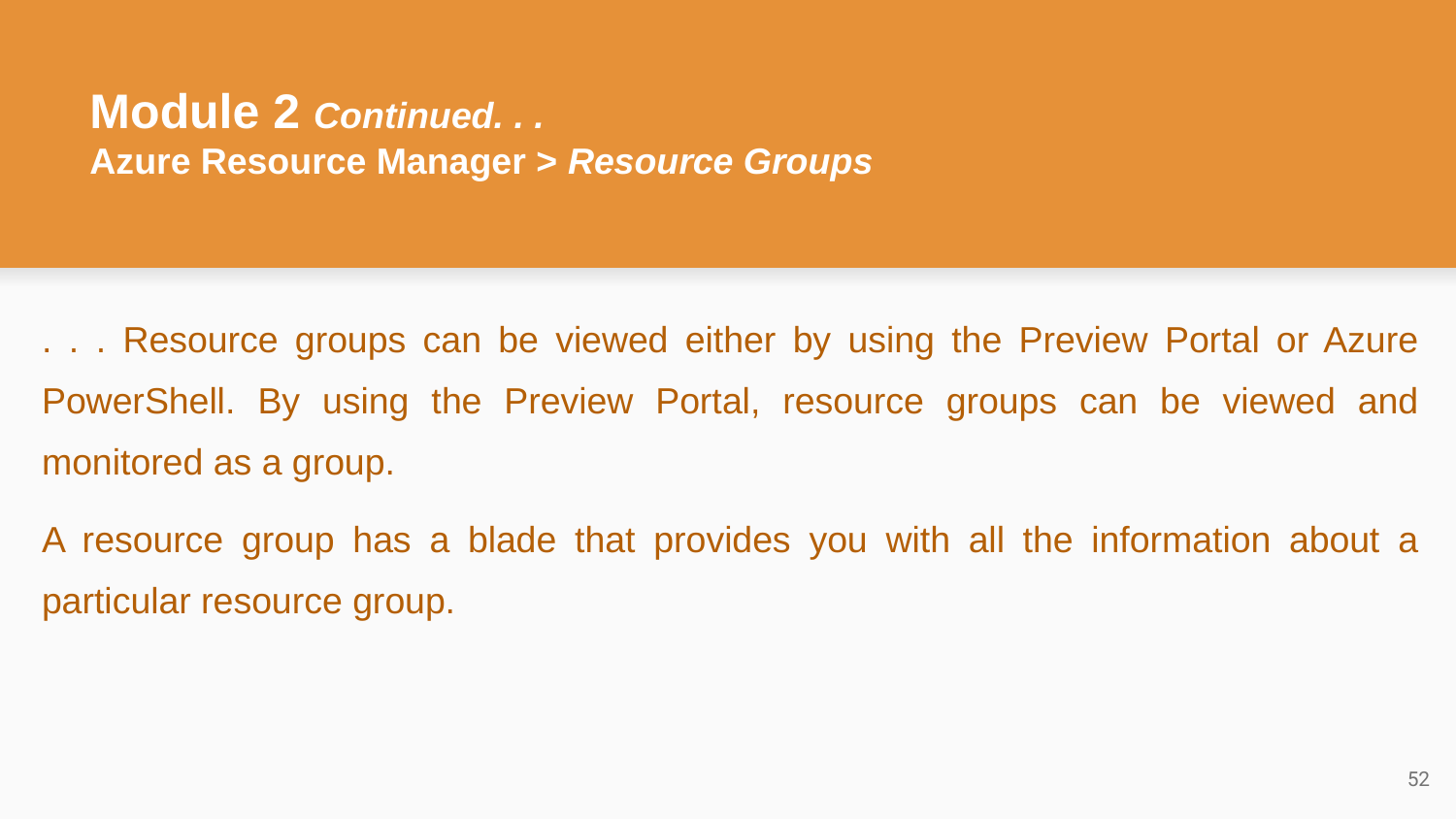

# Module 2 Continued. . .
Azure Resource Manager > Resource Groups

. . . Resource groups can be viewed either by using the Preview Portal or Azure PowerShell. By using the Preview Portal, resource groups can be viewed and monitored as a group.
A resource group has a blade that provides you with all the information about a particular resource group.
52